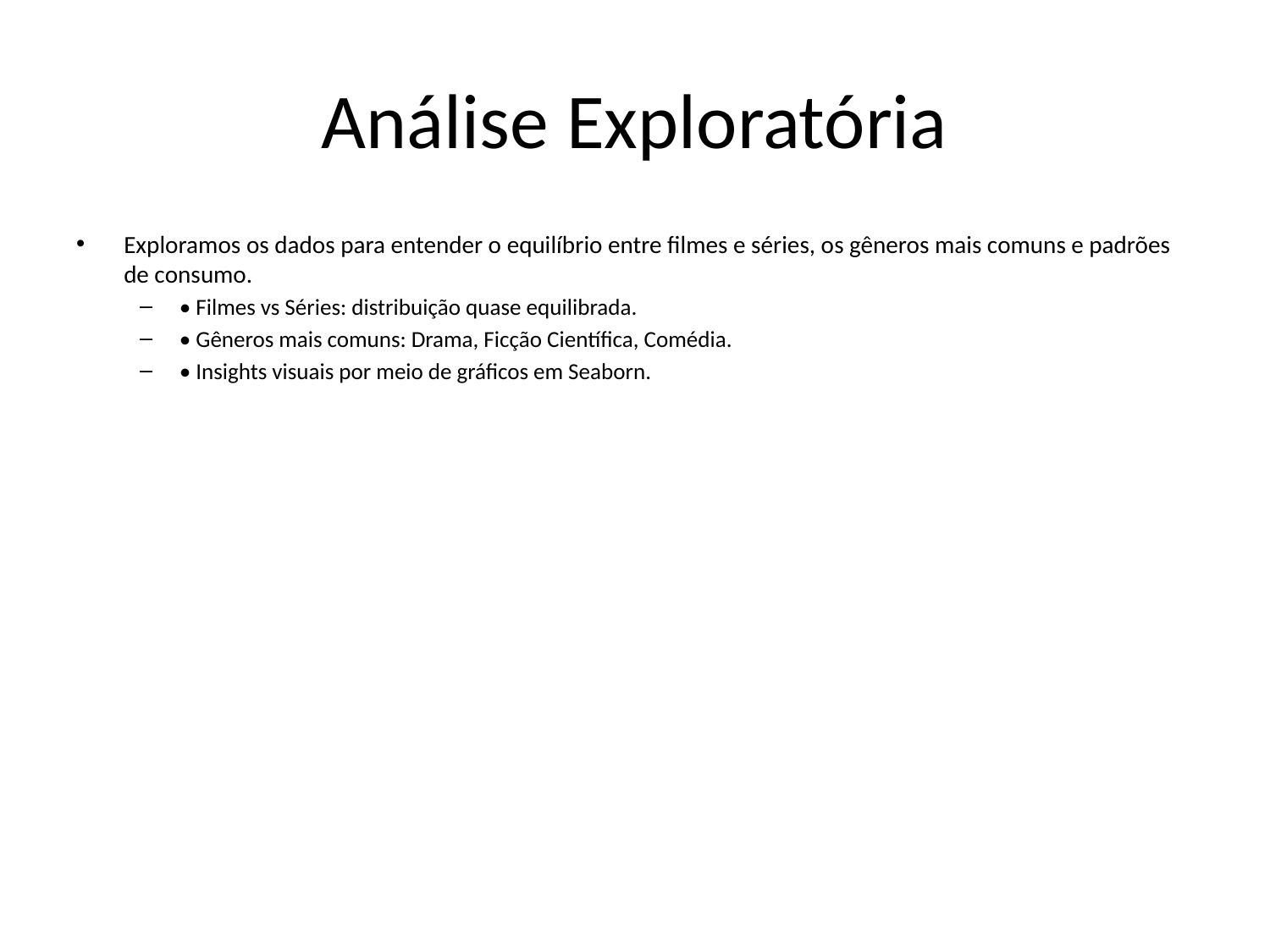

# Análise Exploratória
Exploramos os dados para entender o equilíbrio entre filmes e séries, os gêneros mais comuns e padrões de consumo.
• Filmes vs Séries: distribuição quase equilibrada.
• Gêneros mais comuns: Drama, Ficção Científica, Comédia.
• Insights visuais por meio de gráficos em Seaborn.